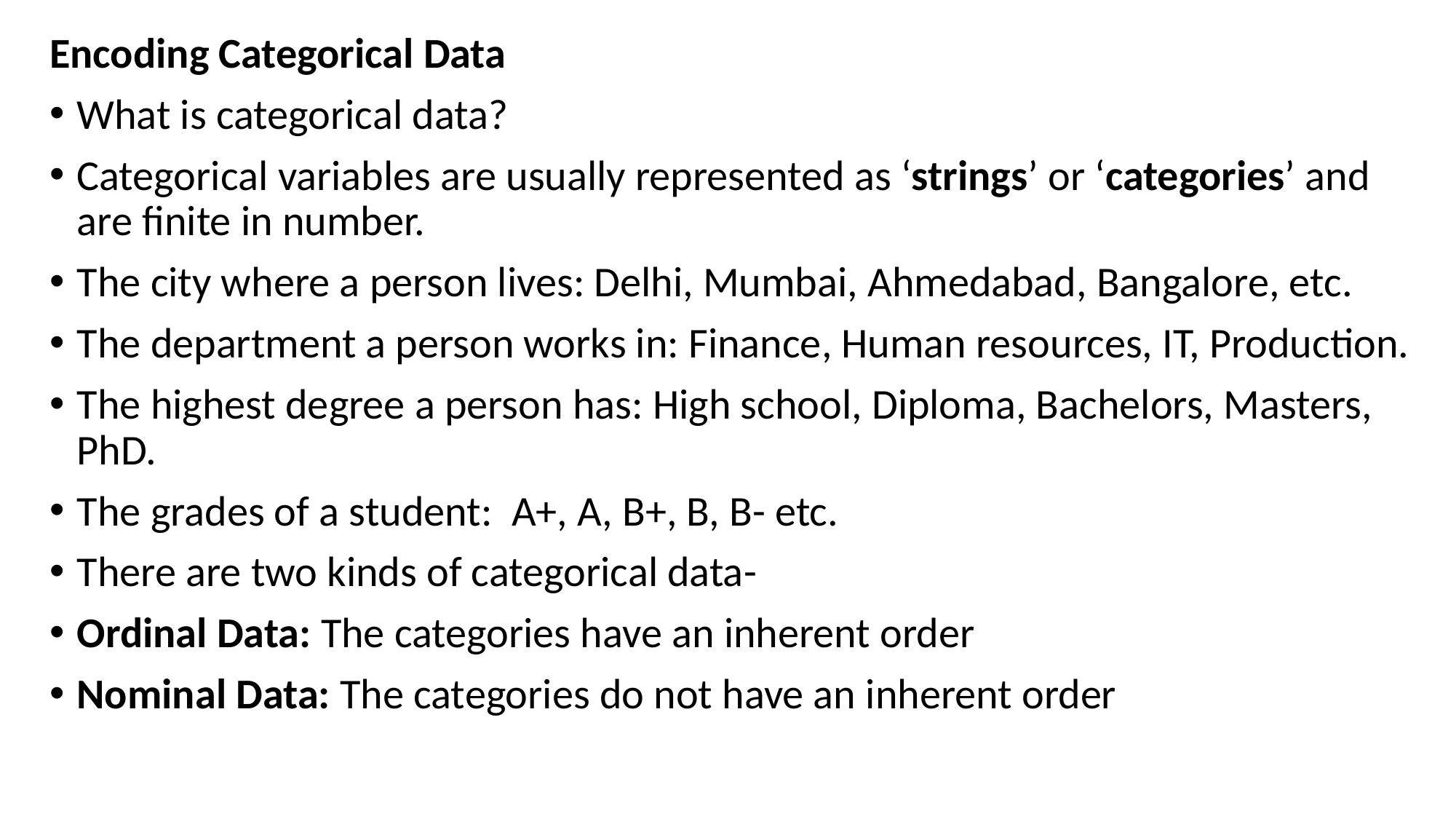

Encoding Categorical Data
What is categorical data?
Categorical variables are usually represented as ‘strings’ or ‘categories’ and are finite in number.
The city where a person lives: Delhi, Mumbai, Ahmedabad, Bangalore, etc.
The department a person works in: Finance, Human resources, IT, Production.
The highest degree a person has: High school, Diploma, Bachelors, Masters, PhD.
The grades of a student:  A+, A, B+, B, B- etc.
There are two kinds of categorical data-
Ordinal Data: The categories have an inherent order
Nominal Data: The categories do not have an inherent order